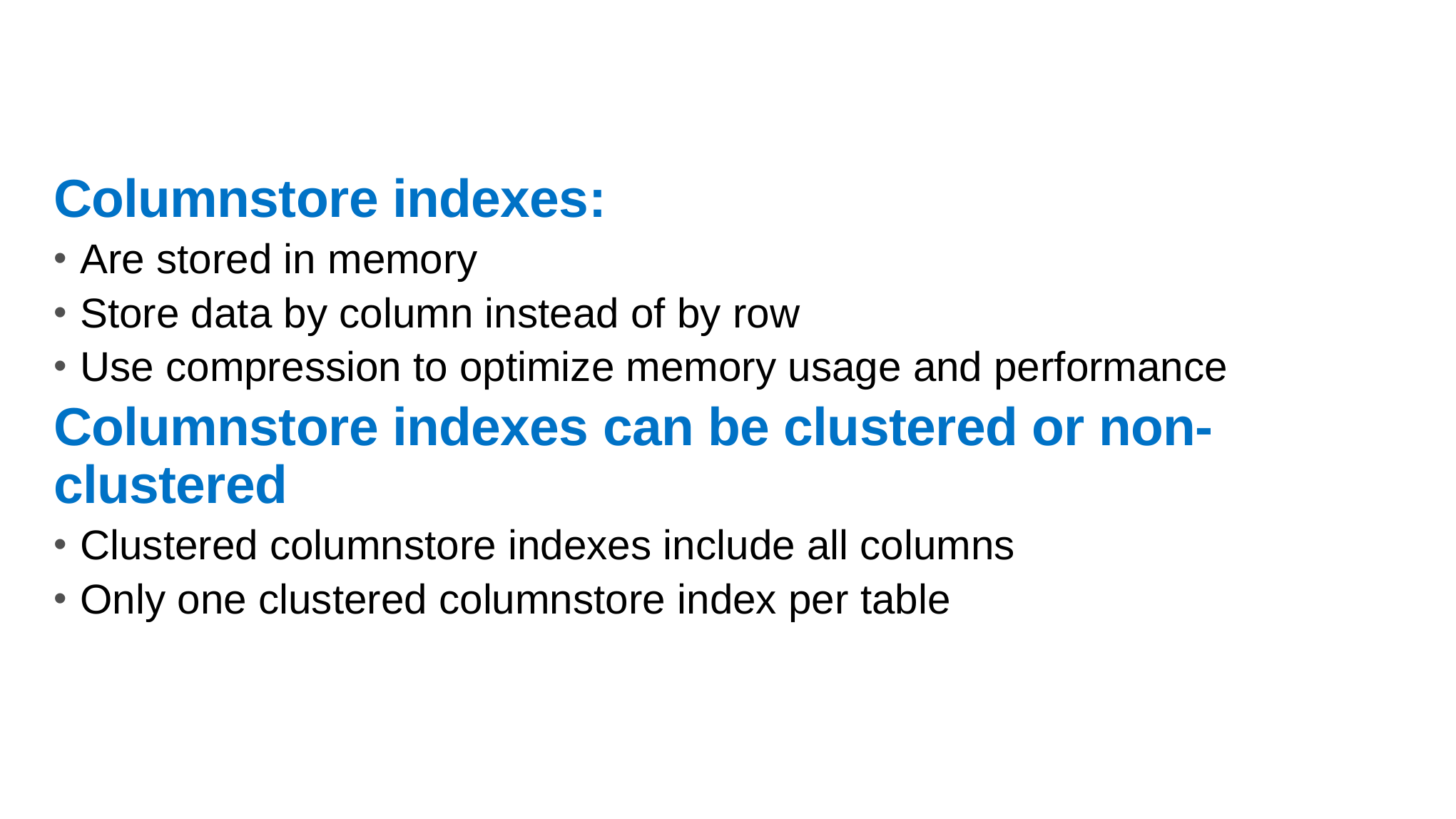

Columnstore indexes:
Are stored in memory
Store data by column instead of by row
Use compression to optimize memory usage and performance
Columnstore indexes can be clustered or non-clustered
Clustered columnstore indexes include all columns
Only one clustered columnstore index per table